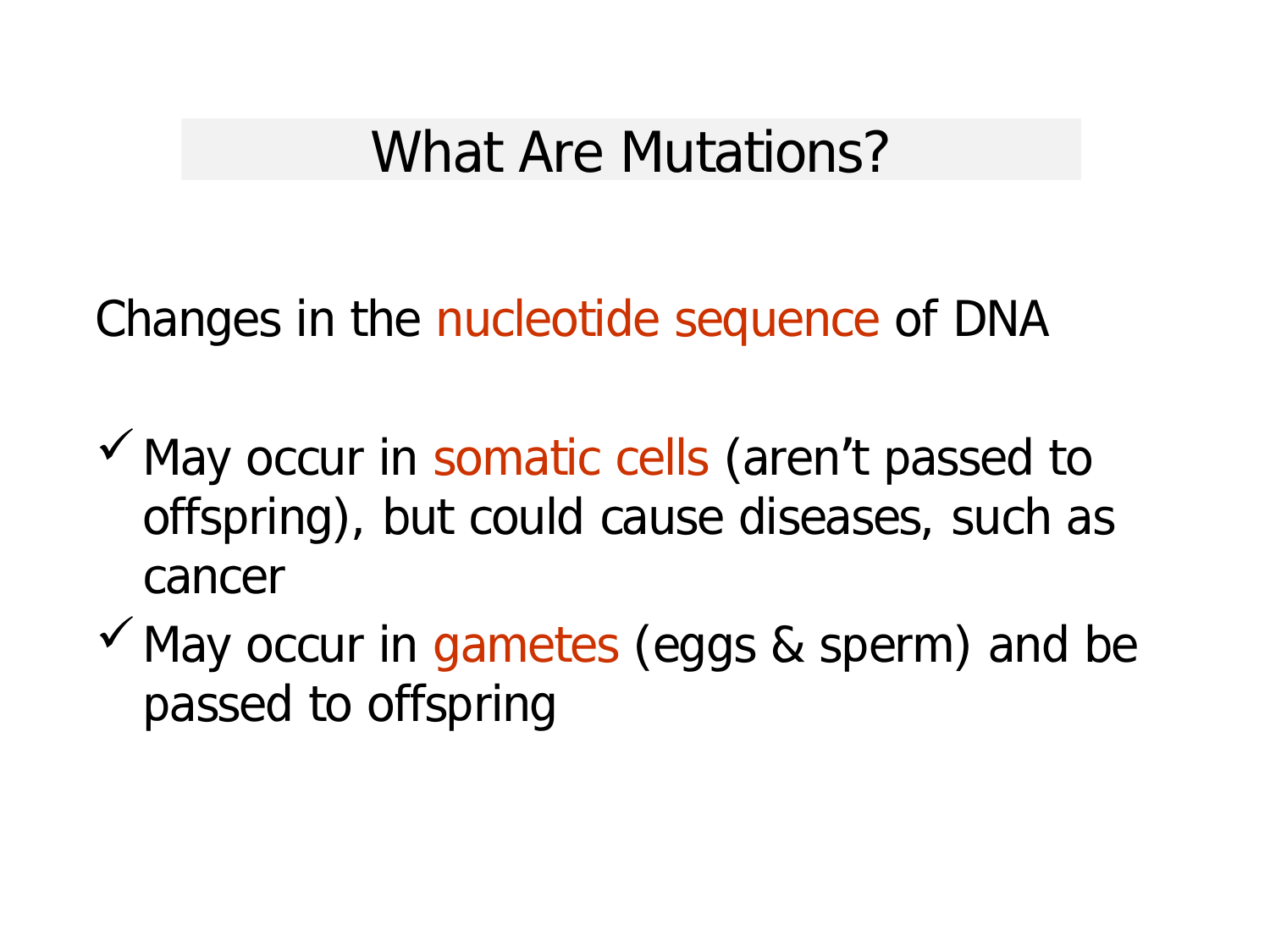

# What Are Mutations?
Changes in the nucleotide sequence of DNA

May occur in somatic cells (aren’t passed to offspring), but could cause diseases, such as cancer
May occur in gametes (eggs & sperm) and be passed to offspring